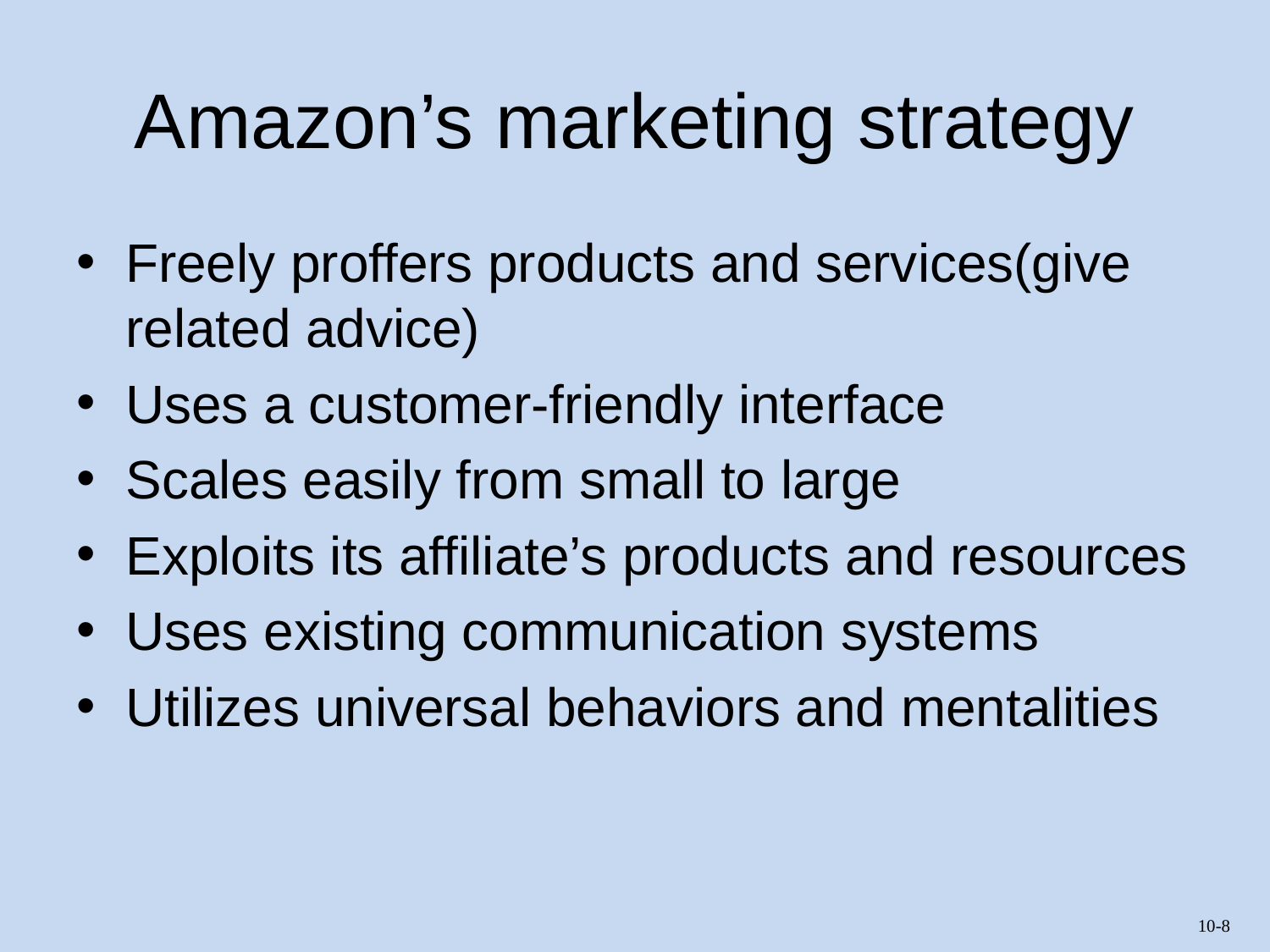

# Amazon’s marketing strategy
Freely proffers products and services(give related advice)
Uses a customer-friendly interface
Scales easily from small to large
Exploits its affiliate’s products and resources
Uses existing communication systems
Utilizes universal behaviors and mentalities